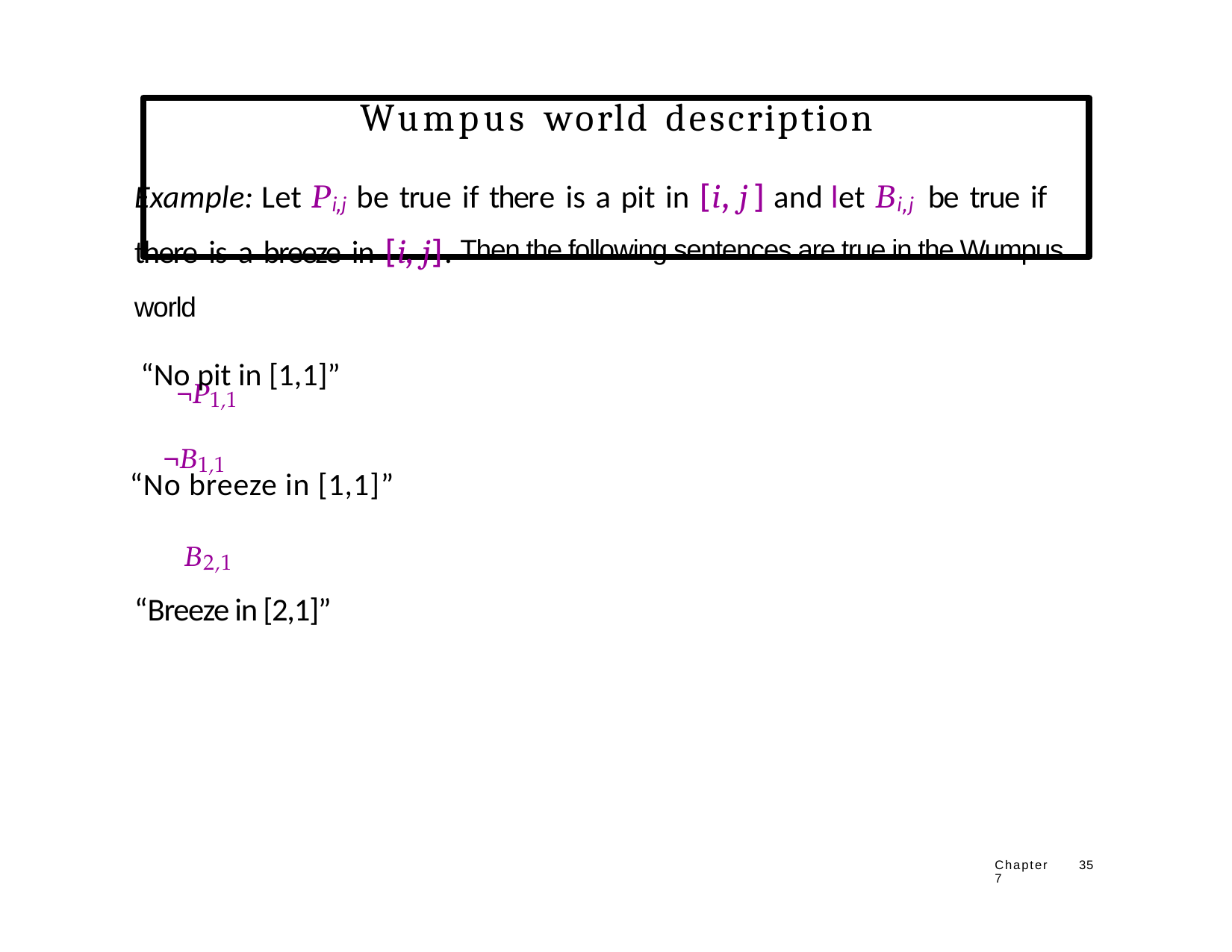

# Wumpus world description
Example: Let Pi,j  be true if there is a pit in [i, j] and let Bi,j be true if there is a breeze in [i, j]. Then the following sentences are true in the Wumpus world
¬P1,1
“No pit in [1,1]”
¬B1,1
“No breeze in [1,1]”
B2,1
“Breeze in [2,1]”
Chapter 7
35